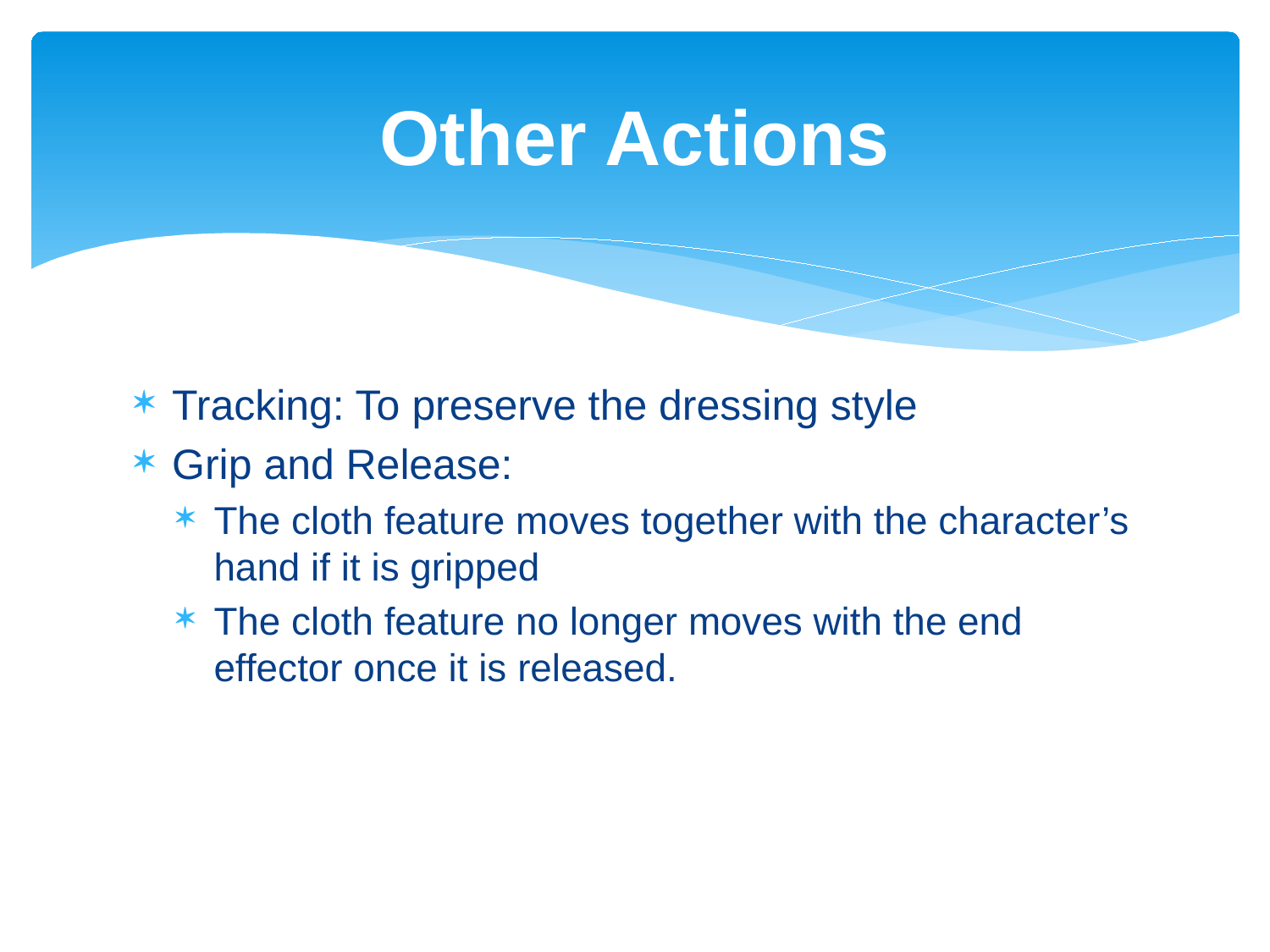

# Other Actions
Tracking: To preserve the dressing style
Grip and Release:
The cloth feature moves together with the character’s hand if it is gripped
The cloth feature no longer moves with the end effector once it is released.